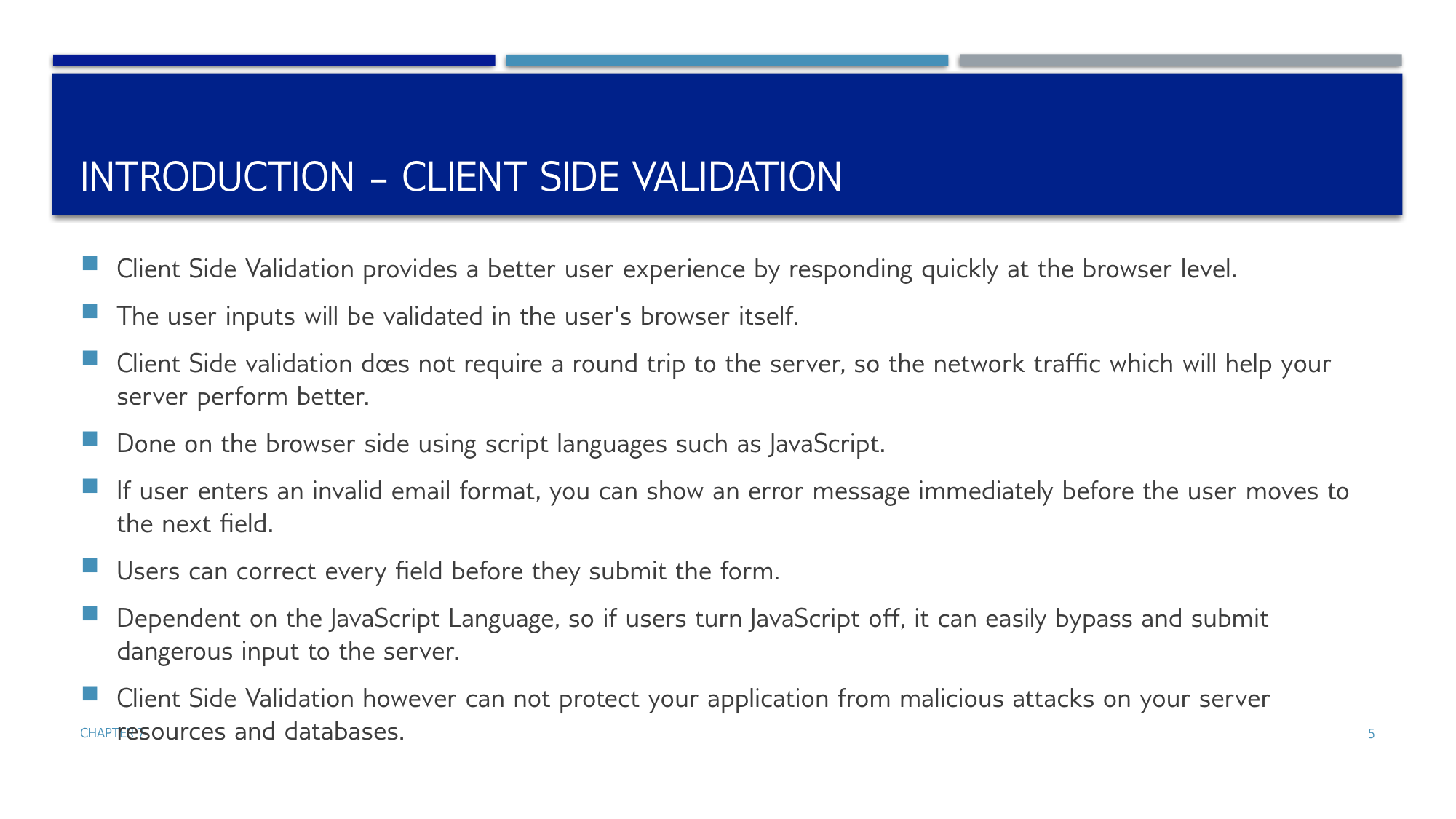

# INTRODUCTION – client Side Validation
Client Side Validation provides a better user experience by responding quickly at the browser level.
The user inputs will be validated in the user's browser itself.
Client Side validation does not require a round trip to the server, so the network traffic which will help your server perform better.
Done on the browser side using script languages such as JavaScript.
If user enters an invalid email format, you can show an error message immediately before the user moves to the next field.
Users can correct every field before they submit the form.
Dependent on the JavaScript Language, so if users turn JavaScript off, it can easily bypass and submit dangerous input to the server.
Client Side Validation however can not protect your application from malicious attacks on your server resources and databases.
Chapter 7
5